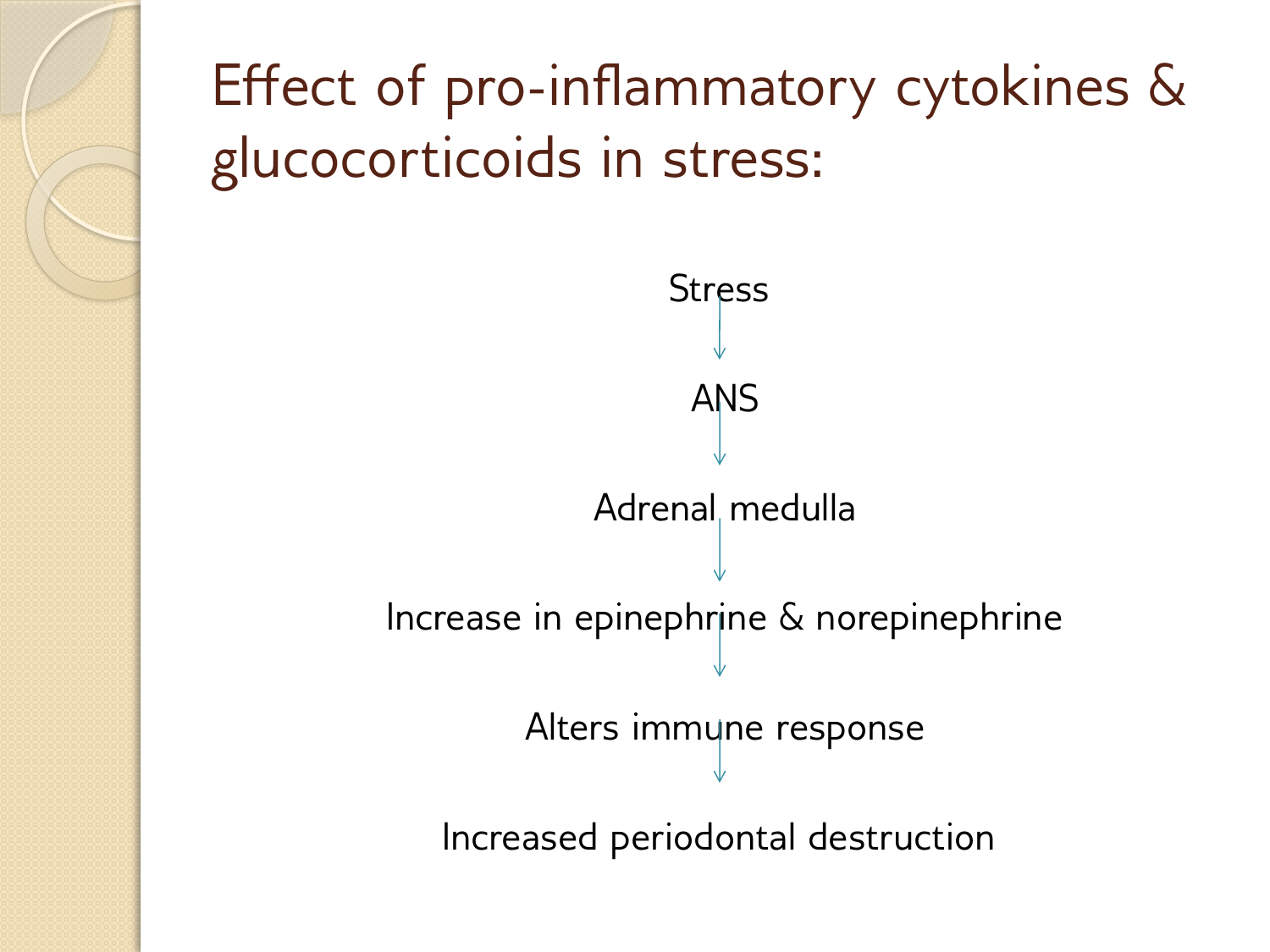

# Effect of pro-inflammatory cytokines & glucocorticoids in stress:

Stress

ANS

Adrenal medulla

Increase in epinephrine & norepinephrine

Alters immune response

Increased periodontal destruction